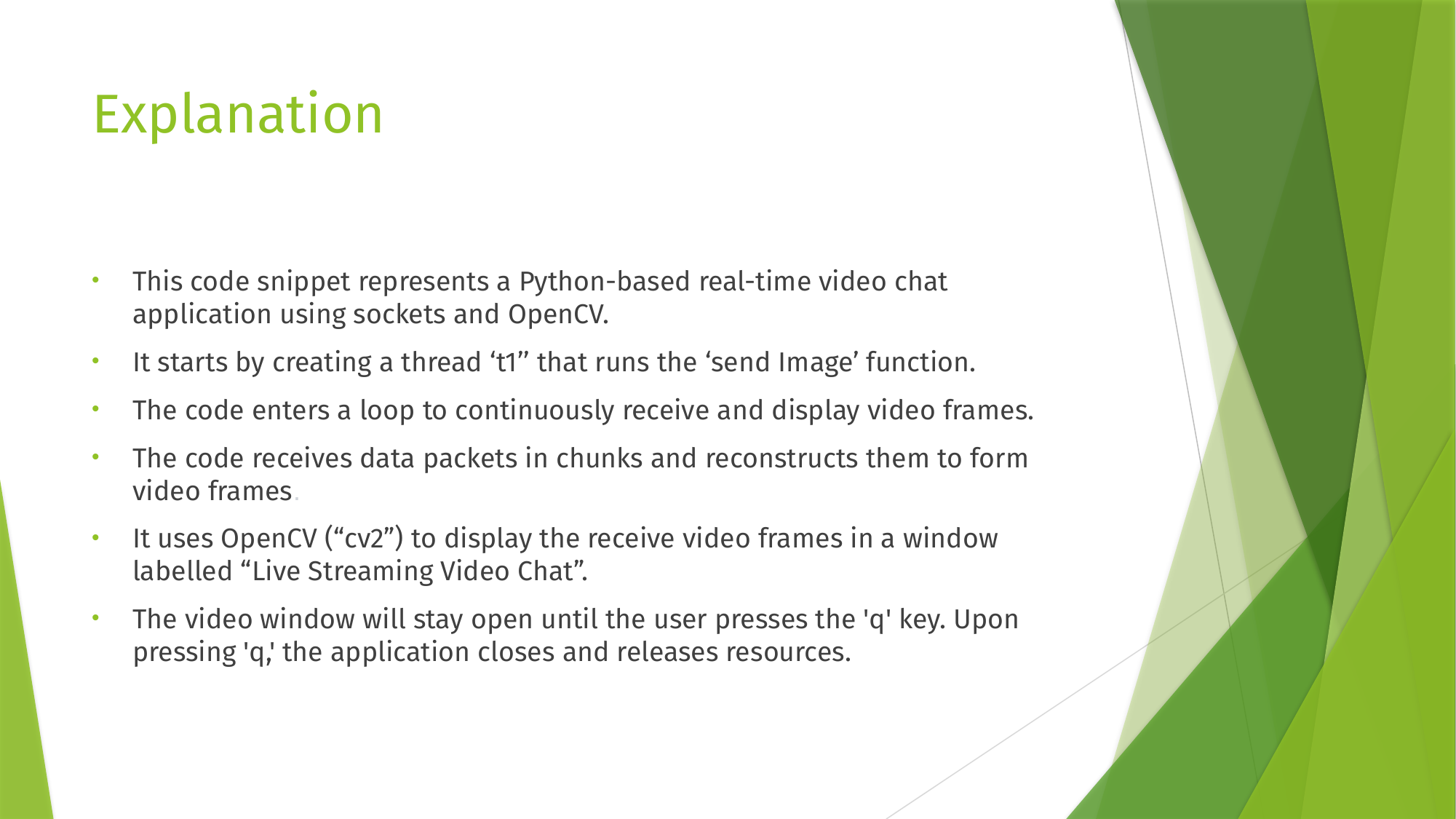

# Explanation
This code snippet represents a Python-based real-time video chat application using sockets and OpenCV.
It starts by creating a thread ‘t1’’ that runs the ‘send Image’ function.
The code enters a loop to continuously receive and display video frames.
The code receives data packets in chunks and reconstructs them to form video frames.
It uses OpenCV (“cv2”) to display the receive video frames in a window labelled “Live Streaming Video Chat”.
The video window will stay open until the user presses the 'q' key. Upon pressing 'q,' the application closes and releases resources.